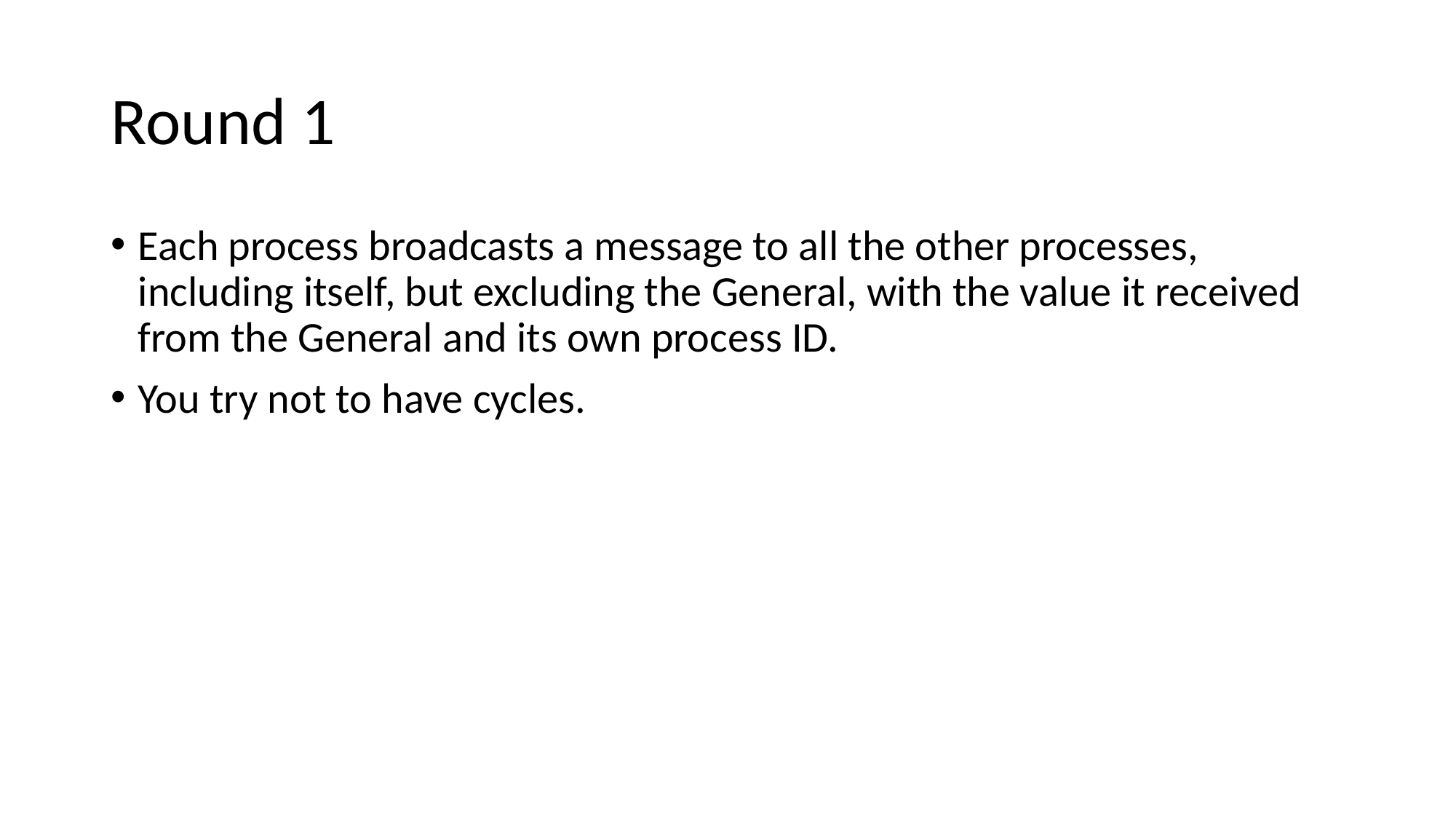

# Round 1
Each process broadcasts a message to all the other processes, including itself, but excluding the General, with the value it received from the General and its own process ID.
You try not to have cycles.